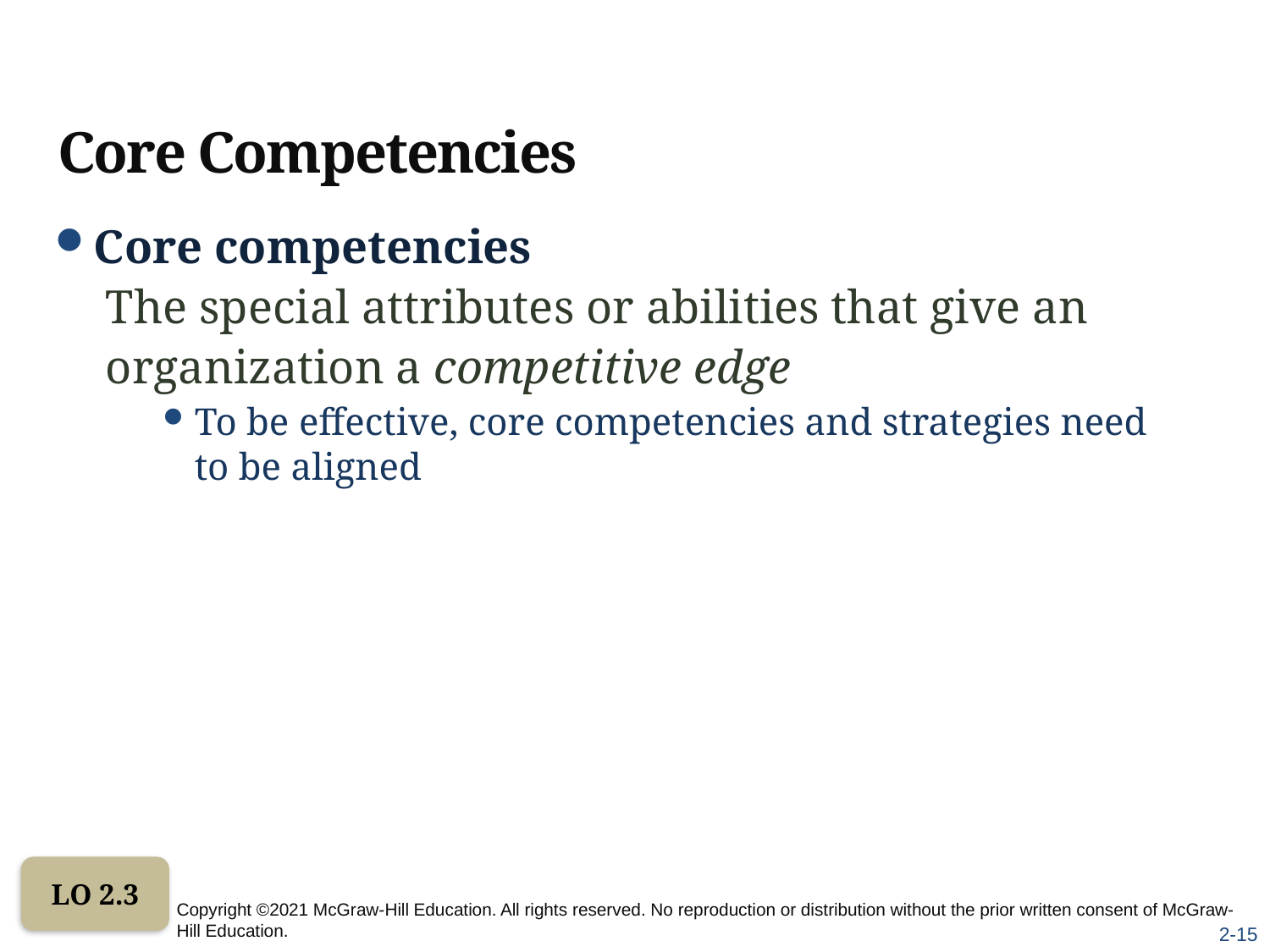

# Core Competencies
Core competencies
The special attributes or abilities that give an
organization a competitive edge
To be effective, core competencies and strategies need to be aligned
LO 2.3
Copyright ©2021 McGraw-Hill Education. All rights reserved. No reproduction or distribution without the prior written consent of McGraw-Hill Education.
2-15